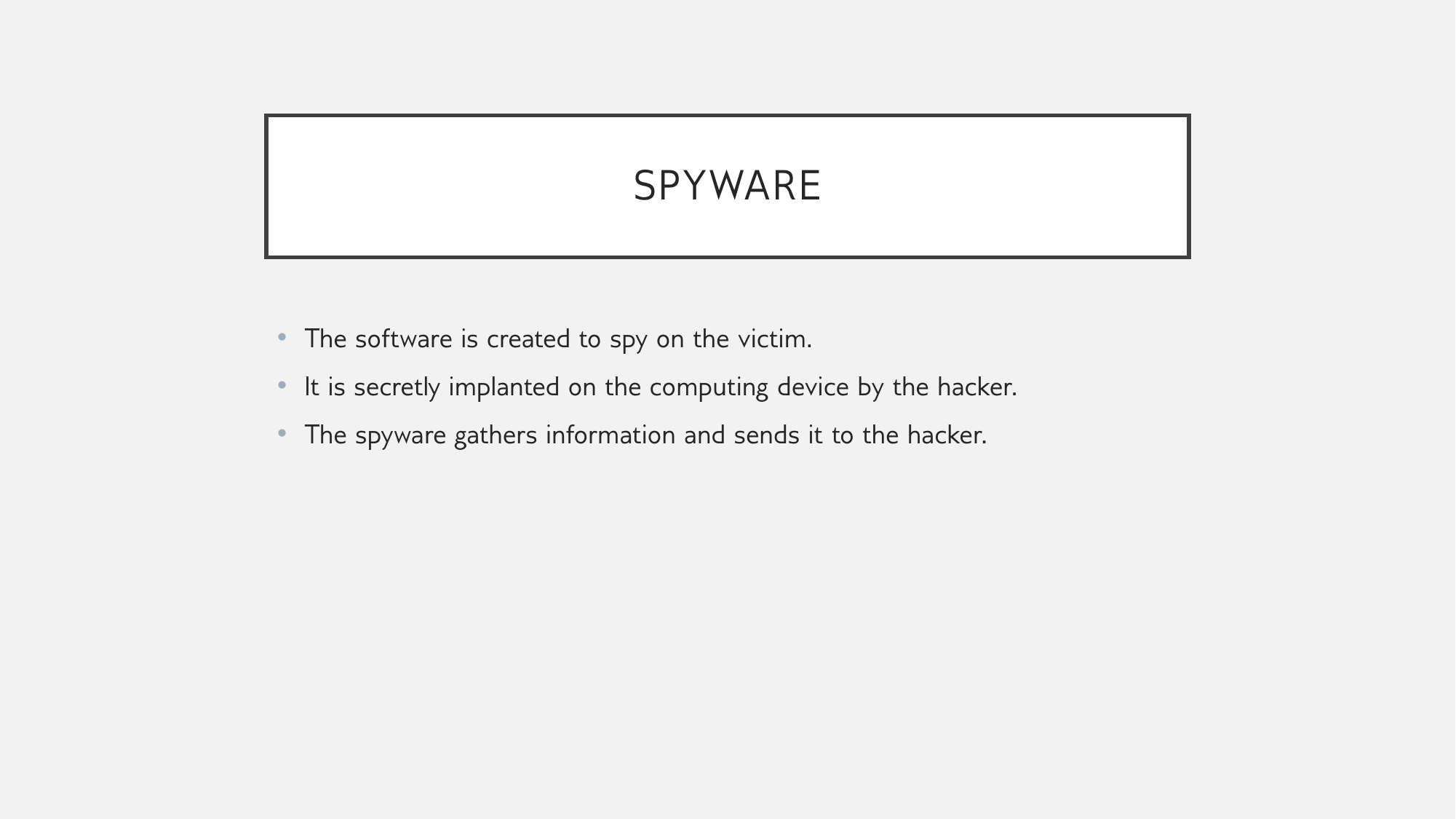

# Spyware
The software is created to spy on the victim.
It is secretly implanted on the computing device by the hacker.
The spyware gathers information and sends it to the hacker.